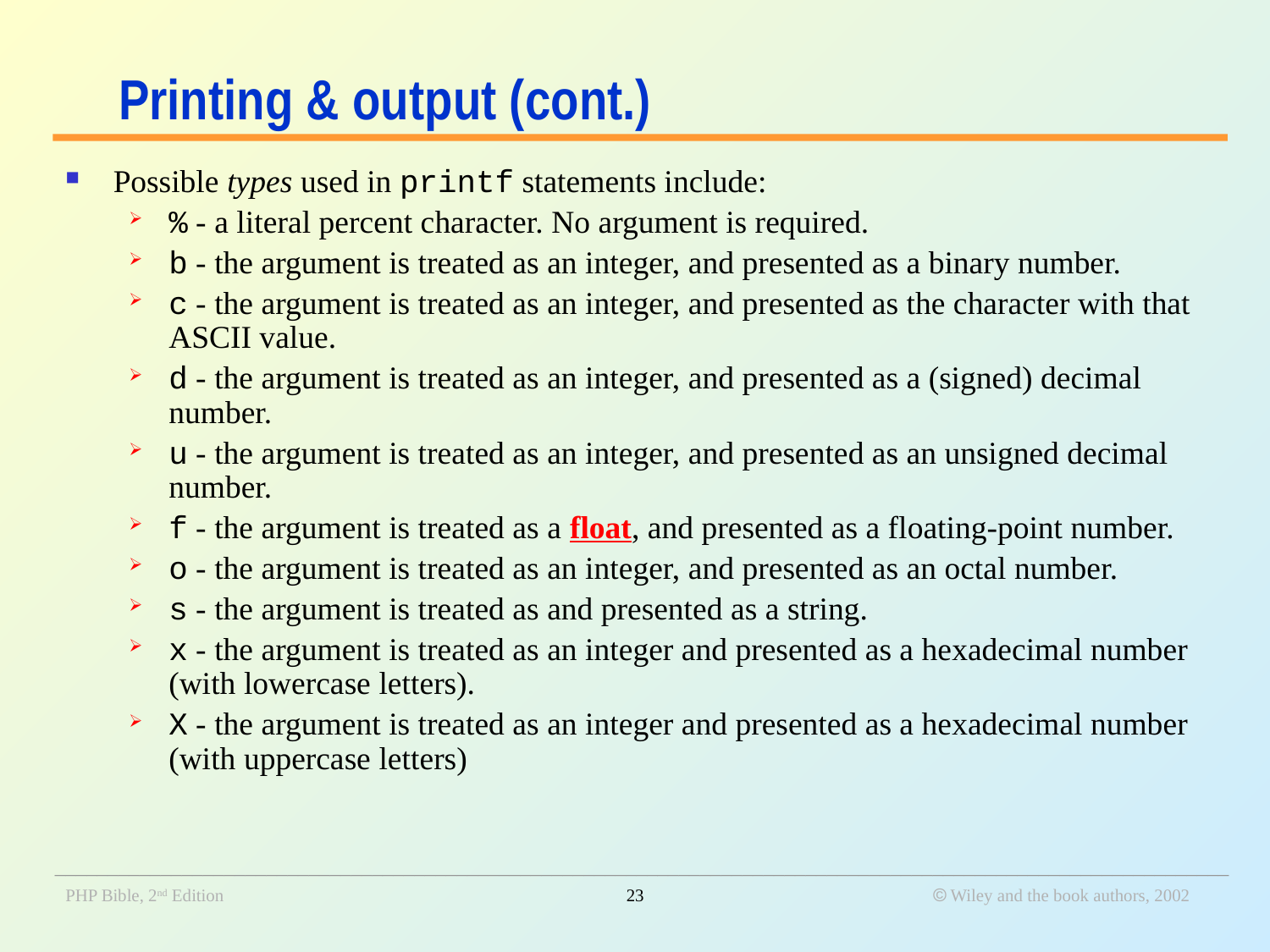

# Printing & output (cont.)
Possible types used in printf statements include:
% - a literal percent character. No argument is required.
b - the argument is treated as an integer, and presented as a binary number.
c - the argument is treated as an integer, and presented as the character with that ASCII value.
d - the argument is treated as an integer, and presented as a (signed) decimal number.
u - the argument is treated as an integer, and presented as an unsigned decimal number.
f - the argument is treated as a float, and presented as a floating-point number.
o - the argument is treated as an integer, and presented as an octal number.
s - the argument is treated as and presented as a string.
x - the argument is treated as an integer and presented as a hexadecimal number (with lowercase letters).
X - the argument is treated as an integer and presented as a hexadecimal number (with uppercase letters)